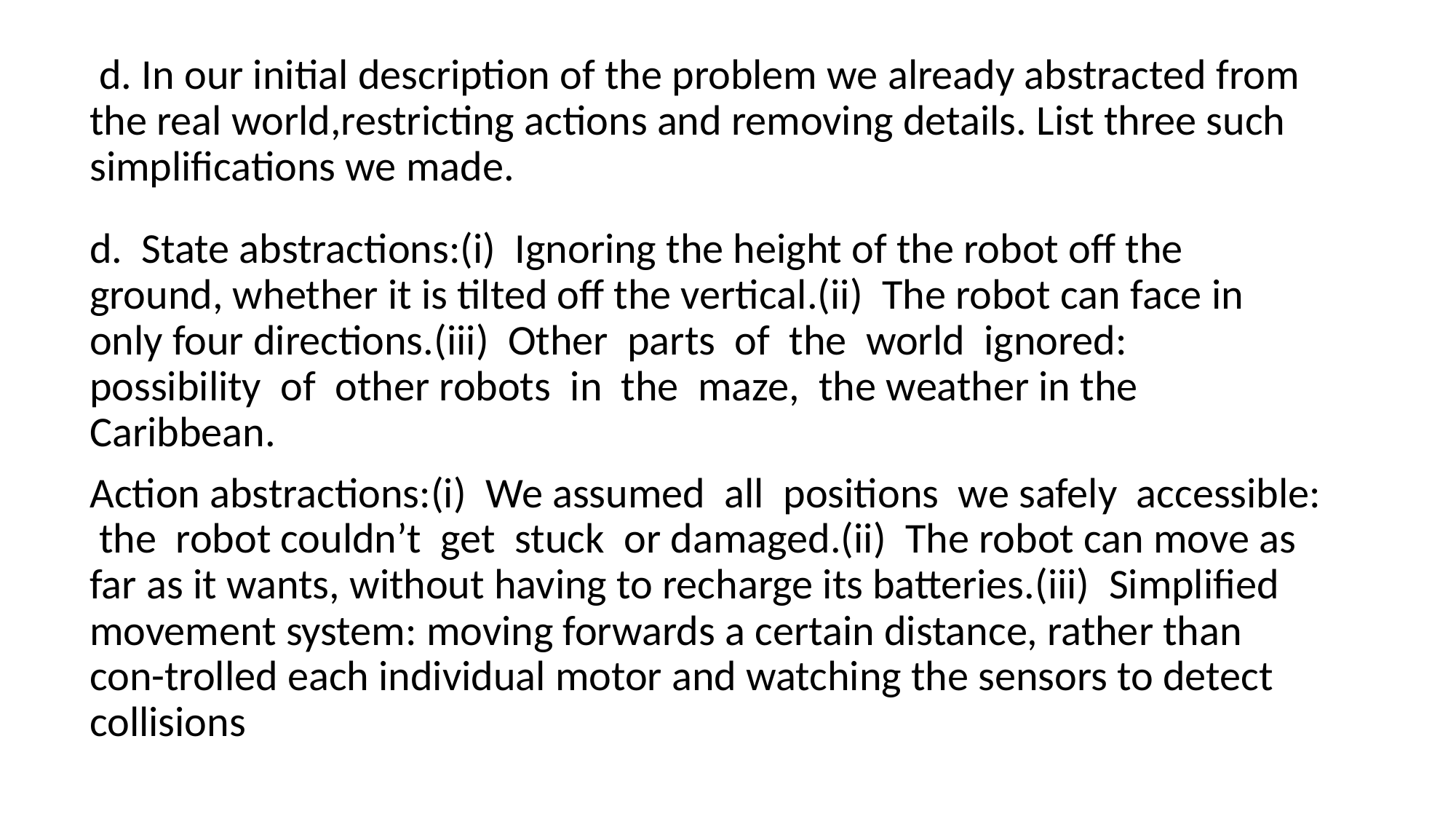

# d. In our initial description of the problem we already abstracted from the real world,restricting actions and removing details. List three such simplifications we made.
d.  State abstractions:(i)  Ignoring the height of the robot off the ground, whether it is tilted off the vertical.(ii)  The robot can face in only four directions.(iii)  Other  parts  of  the  world  ignored:   possibility  of  other robots  in  the  maze,  the weather in the Caribbean.
Action abstractions:(i)  We assumed  all  positions  we safely  accessible:  the  robot couldn’t  get  stuck  or damaged.(ii)  The robot can move as far as it wants, without having to recharge its batteries.(iii)  Simplified movement system: moving forwards a certain distance, rather than con-trolled each individual motor and watching the sensors to detect collisions